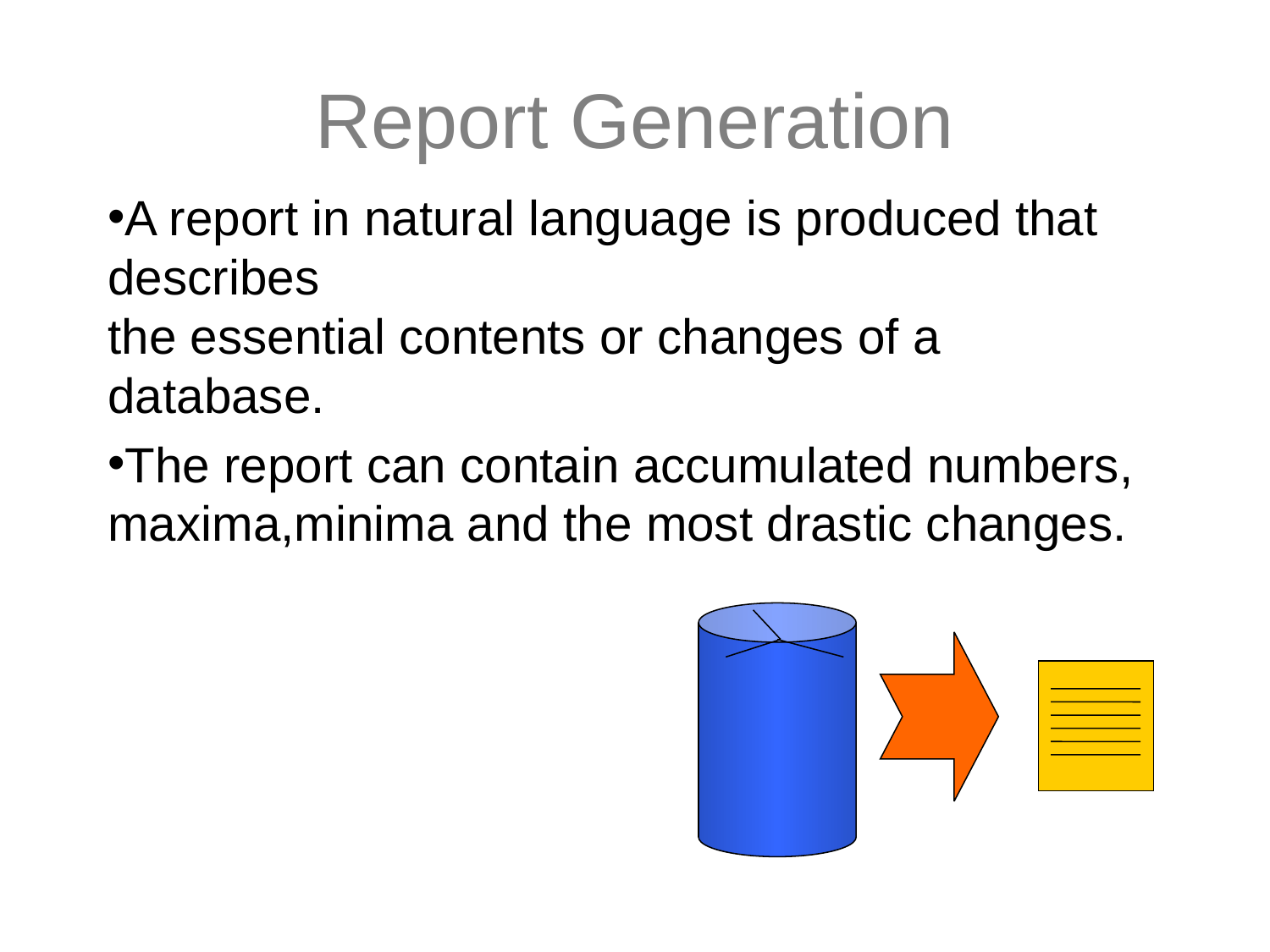

# Report Generation
A report in natural language is produced that describes
the essential contents or changes of a database.
The report can contain accumulated numbers, maxima,minima and the most drastic changes.